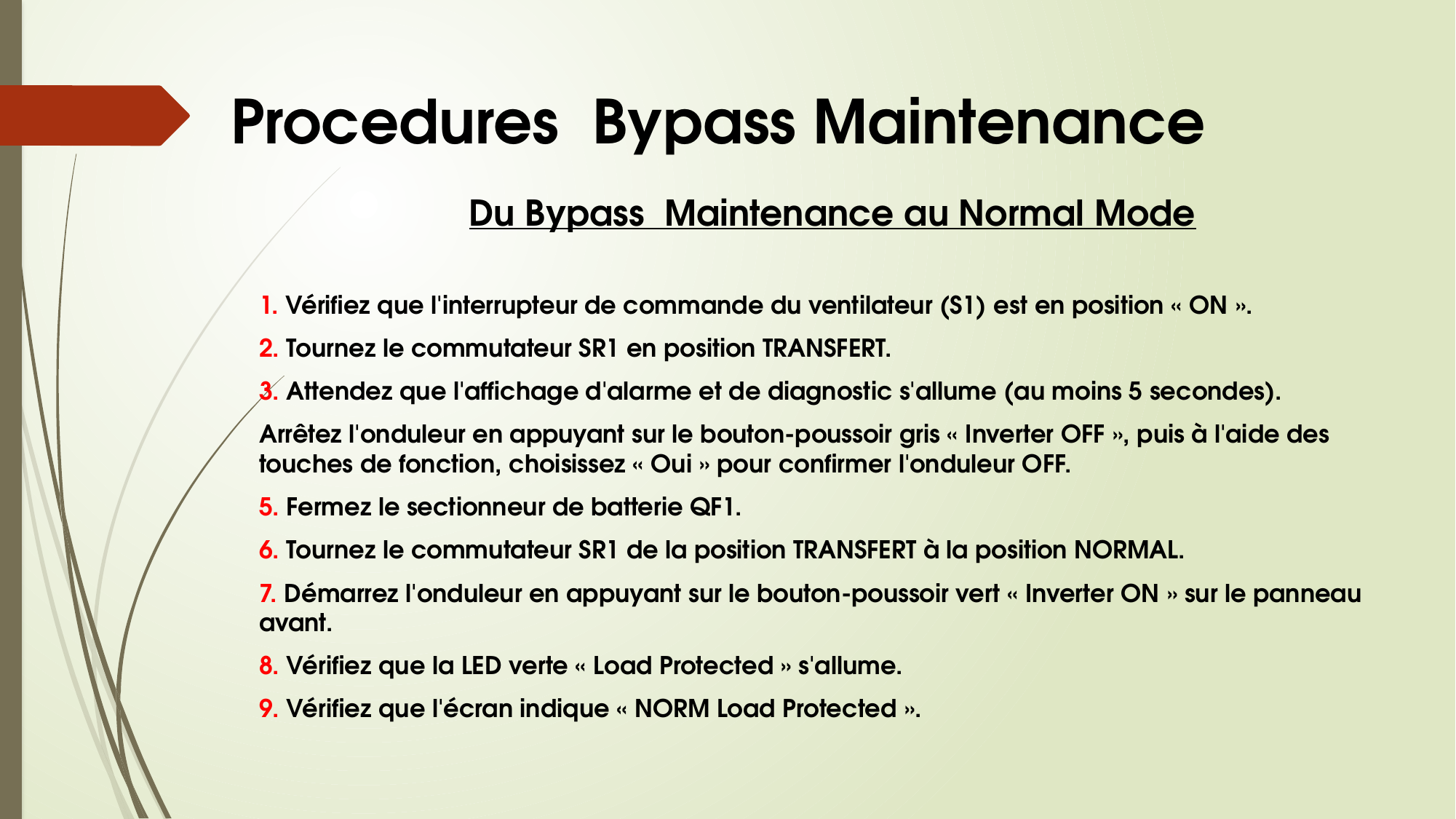

# Procedures  Bypass Maintenance
                     Du Bypass  Maintenance au Normal Mode

1. Vérifiez que l'interrupteur de commande du ventilateur (S1) est en position « ON ».
2. Tournez le commutateur SR1 en position TRANSFERT.
3. Attendez que l'affichage d'alarme et de diagnostic s'allume (au moins 5 secondes).
Arrêtez l'onduleur en appuyant sur le bouton-poussoir gris « Inverter OFF », puis à l'aide des touches de fonction, choisissez « Oui » pour confirmer l'onduleur OFF.
5. Fermez le sectionneur de batterie QF1.
6. Tournez le commutateur SR1 de la position TRANSFERT à la position NORMAL.
7. Démarrez l'onduleur en appuyant sur le bouton-poussoir vert « Inverter ON » sur le panneau avant.
8. Vérifiez que la LED verte « Load Protected » s'allume.
9. Vérifiez que l'écran indique « NORM Load Protected ».